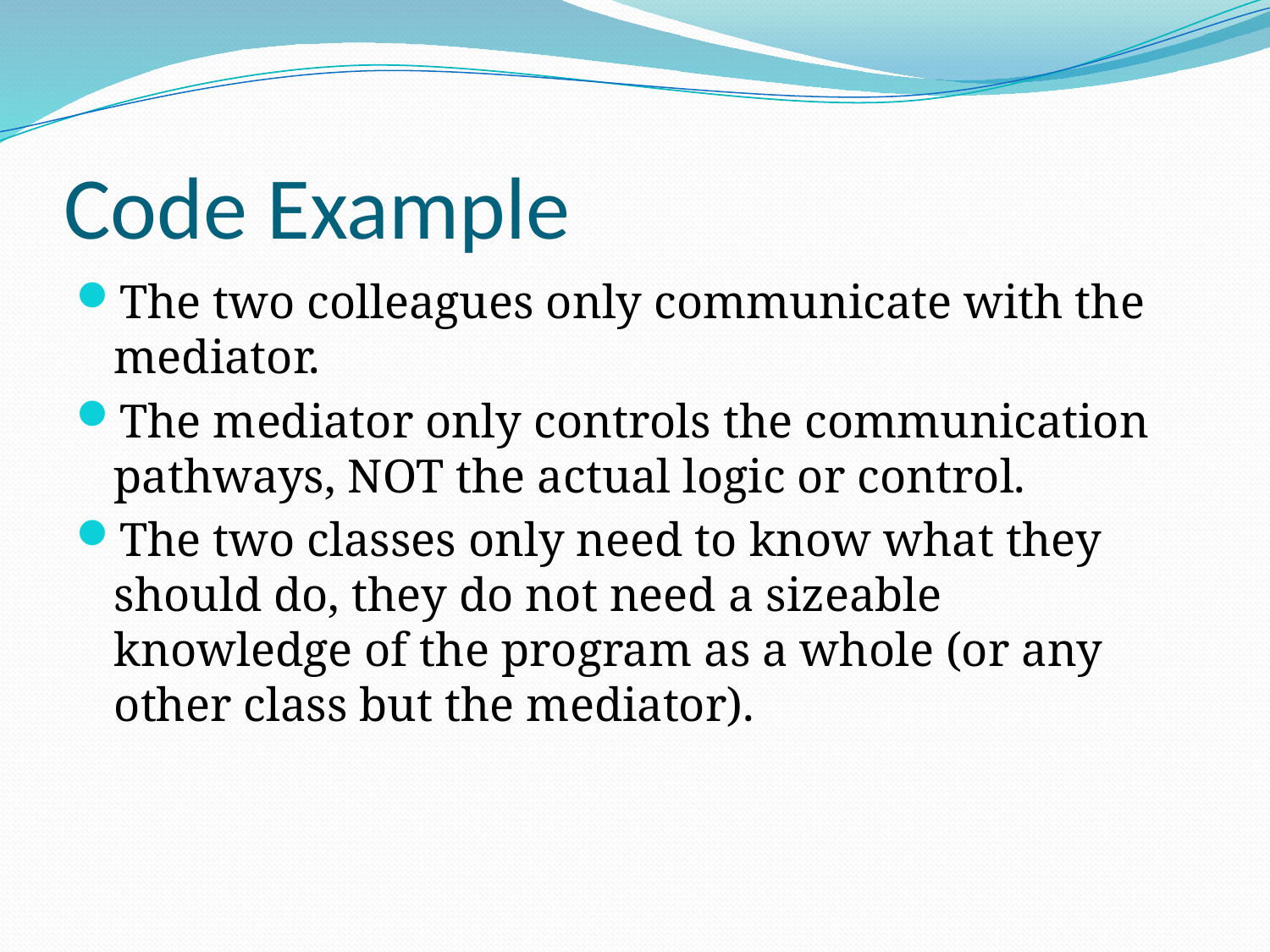

# Code Example
The two colleagues only communicate with the mediator.
The mediator only controls the communication pathways, NOT the actual logic or control.
The two classes only need to know what they should do, they do not need a sizeable knowledge of the program as a whole (or any other class but the mediator).